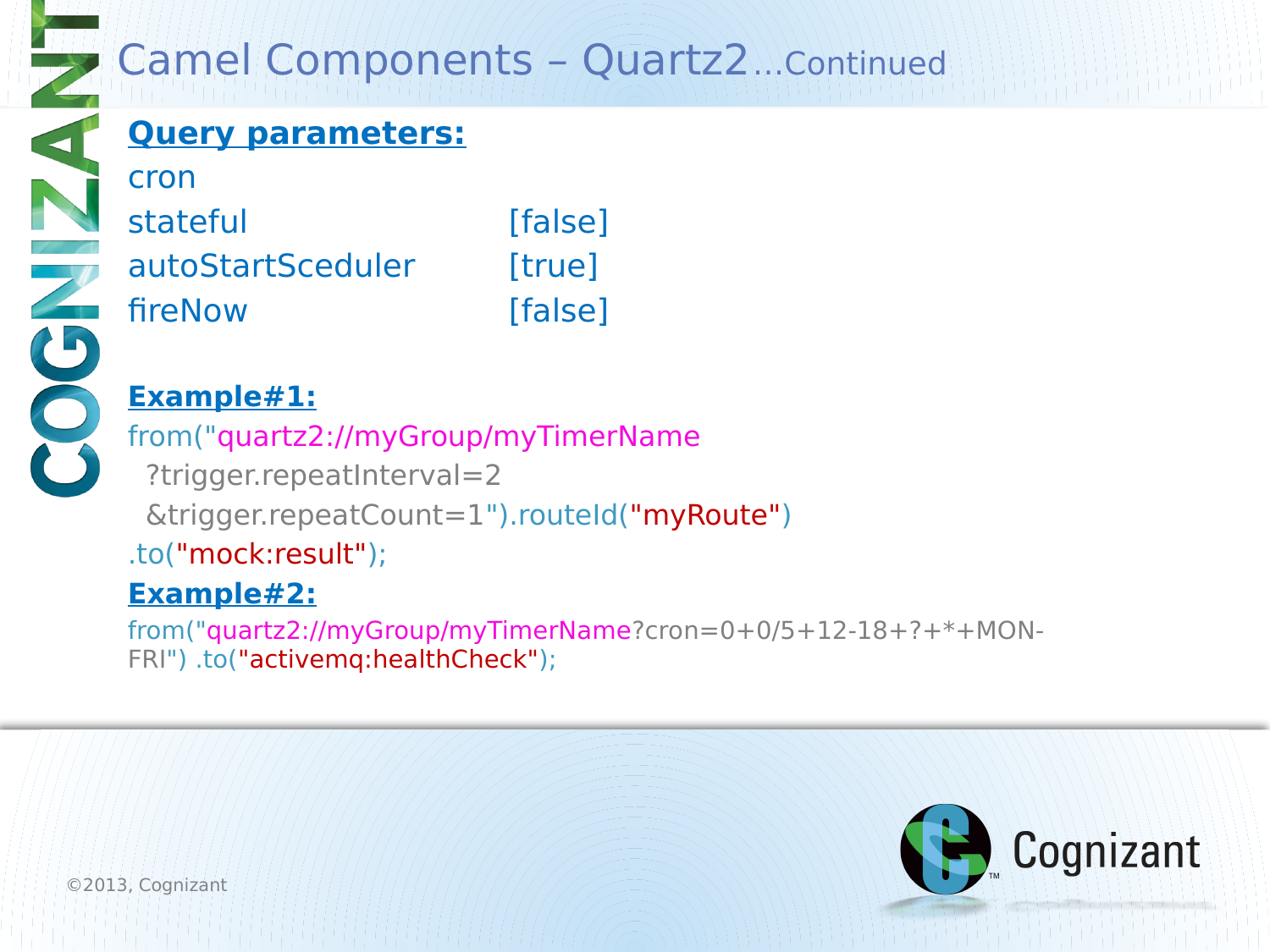

# Camel Components – Quartz2	…Continued
Query parameters:
cron
stateful			[false]
autoStartSceduler	[true]
fireNow			[false]

Example#1:
from("quartz2://myGroup/myTimerName
  ?trigger.repeatInterval=2
  &trigger.repeatCount=1").routeId("myRoute")
.to("mock:result");
Example#2:
from("quartz2://myGroup/myTimerName?cron=0+0/5+12-18+?+*+MON-FRI") .to("activemq:healthCheck");